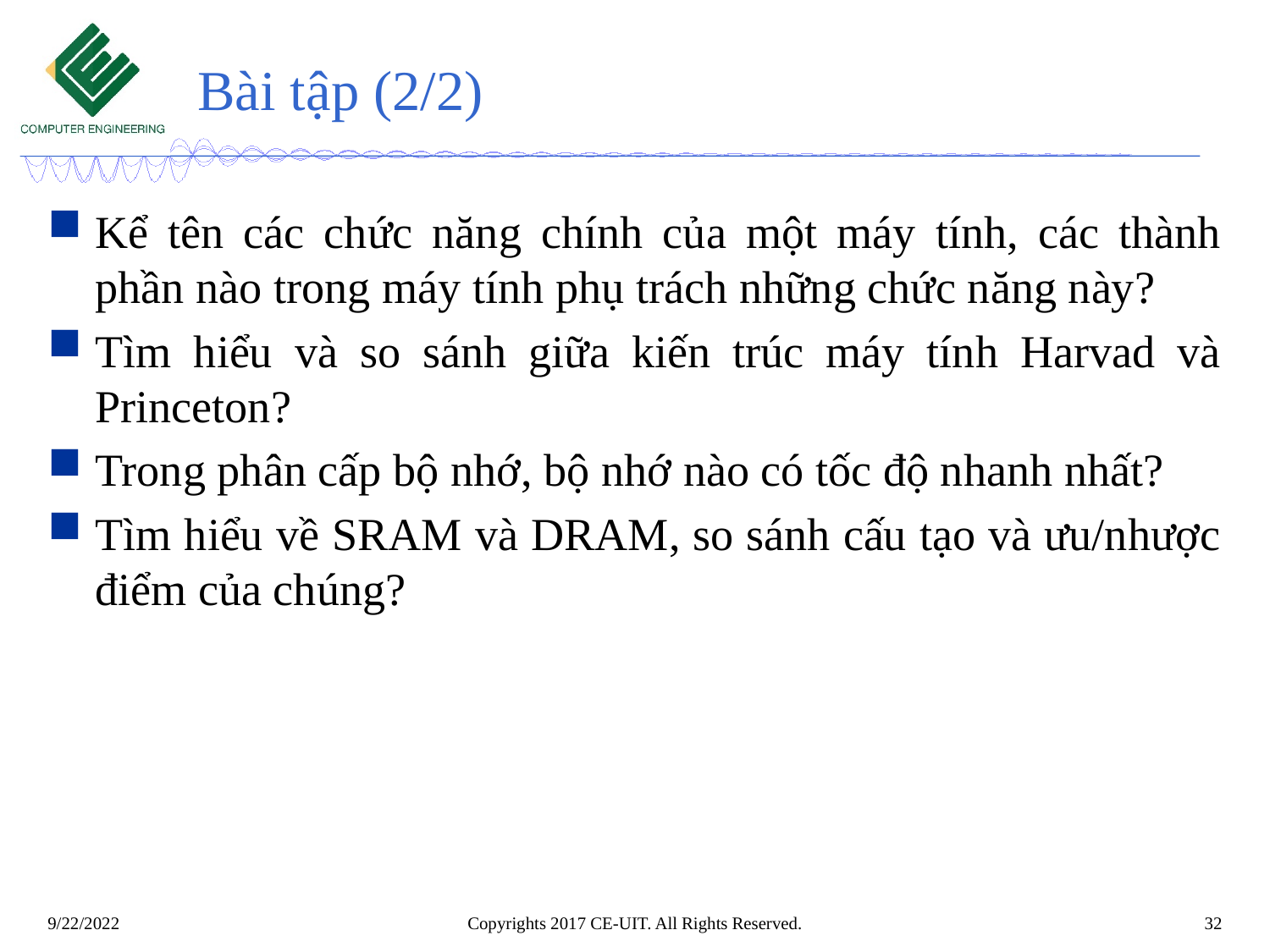

# Bài tập (2/2)
Kể tên các chức năng chính của một máy tính, các thành phần nào trong máy tính phụ trách những chức năng này?
Tìm hiểu và so sánh giữa kiến trúc máy tính Harvad và Princeton?
Trong phân cấp bộ nhớ, bộ nhớ nào có tốc độ nhanh nhất?
Tìm hiểu về SRAM và DRAM, so sánh cấu tạo và ưu/nhược điểm của chúng?

Copyrights 2017 CE-UIT. All Rights Reserved.
32
9/22/2022